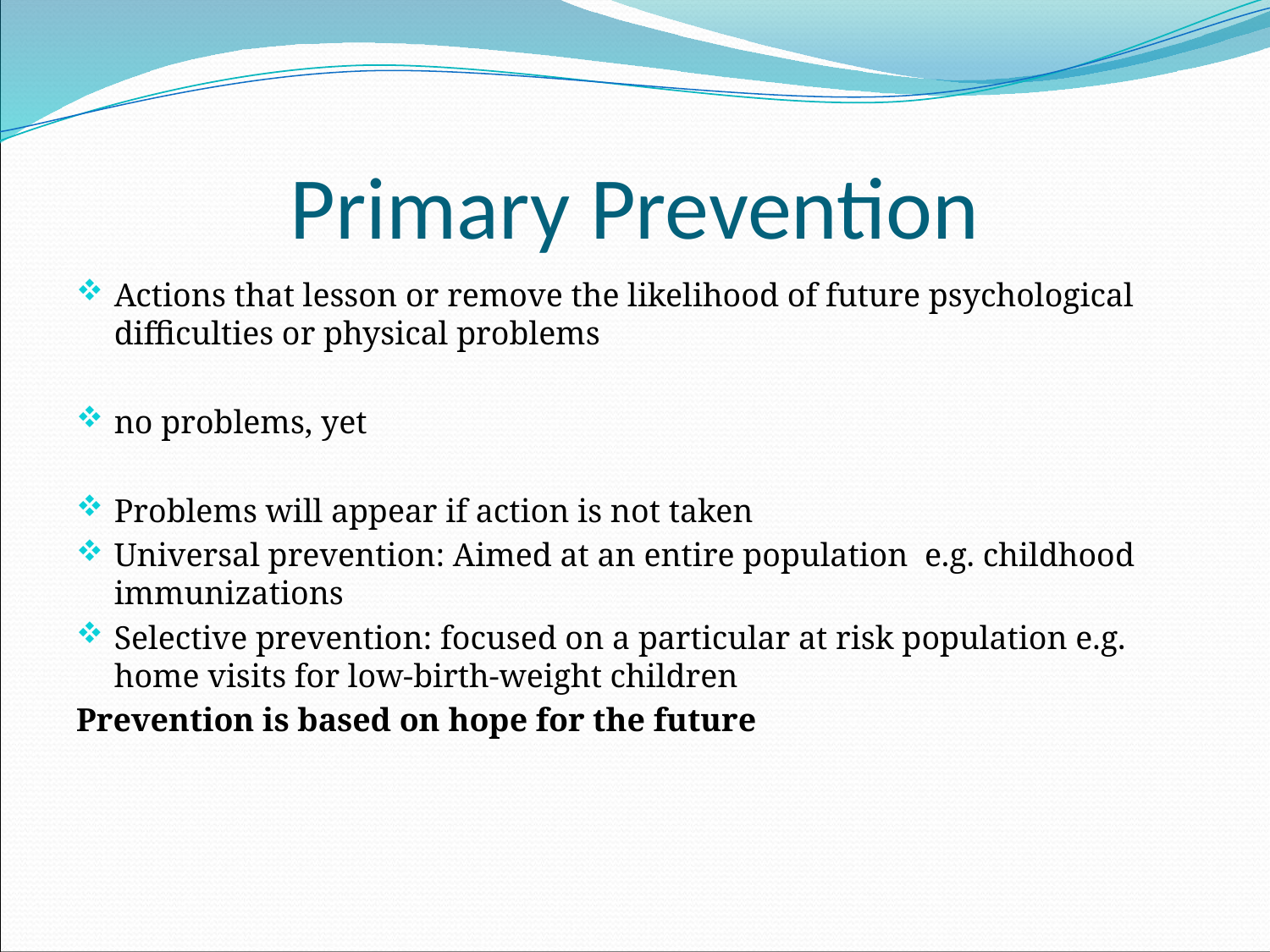

# Primary Prevention
Actions that lesson or remove the likelihood of future psychological difficulties or physical problems

no problems, yet

Problems will appear if action is not taken
Universal prevention: Aimed at an entire population  e.g. childhood immunizations
Selective prevention: focused on a particular at risk population e.g. home visits for low-birth-weight children
Prevention is based on hope for the future